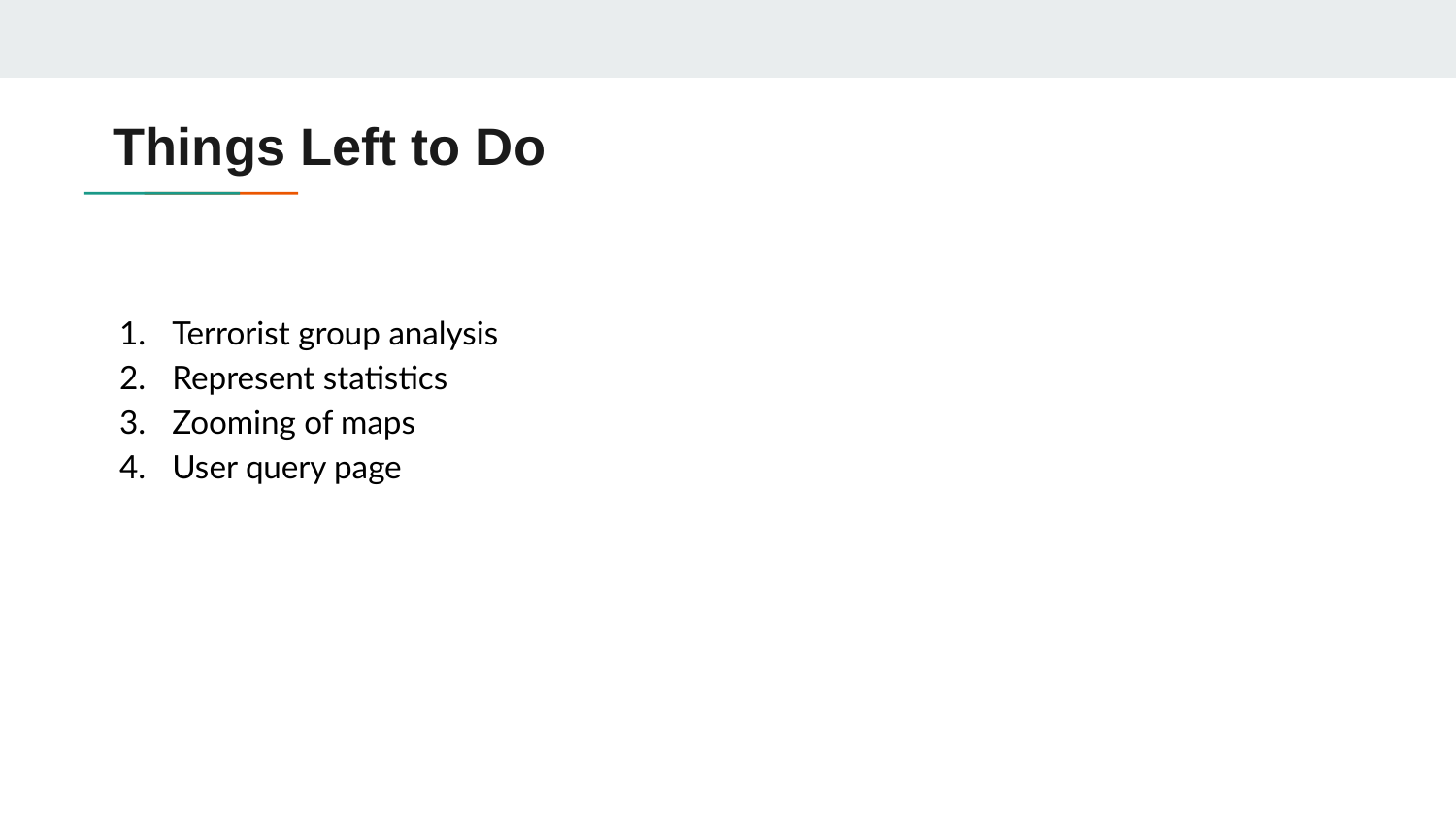

# Things Left to Do
Terrorist group analysis
Represent statistics
Zooming of maps
User query page